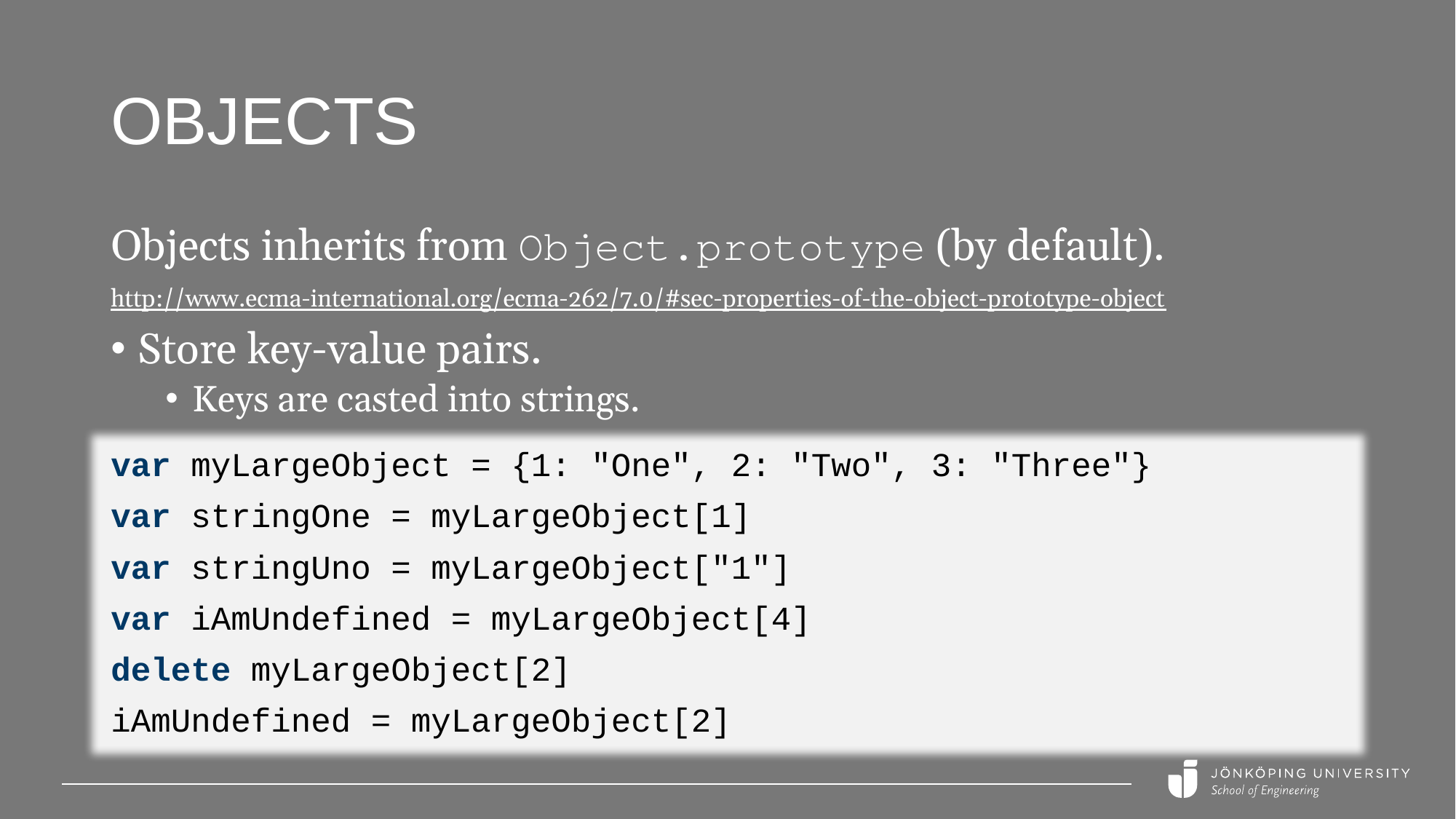

# Objects
Objects inherits from Object.prototype (by default).
http://www.ecma-international.org/ecma-262/7.0/#sec-properties-of-the-object-prototype-object
Store key-value pairs.
Keys are casted into strings.
var myLargeObject = {1: "One", 2: "Two", 3: "Three"}
var stringOne = myLargeObject[1]
var stringUno = myLargeObject["1"]
var iAmUndefined = myLargeObject[4]
delete myLargeObject[2]
iAmUndefined = myLargeObject[2]